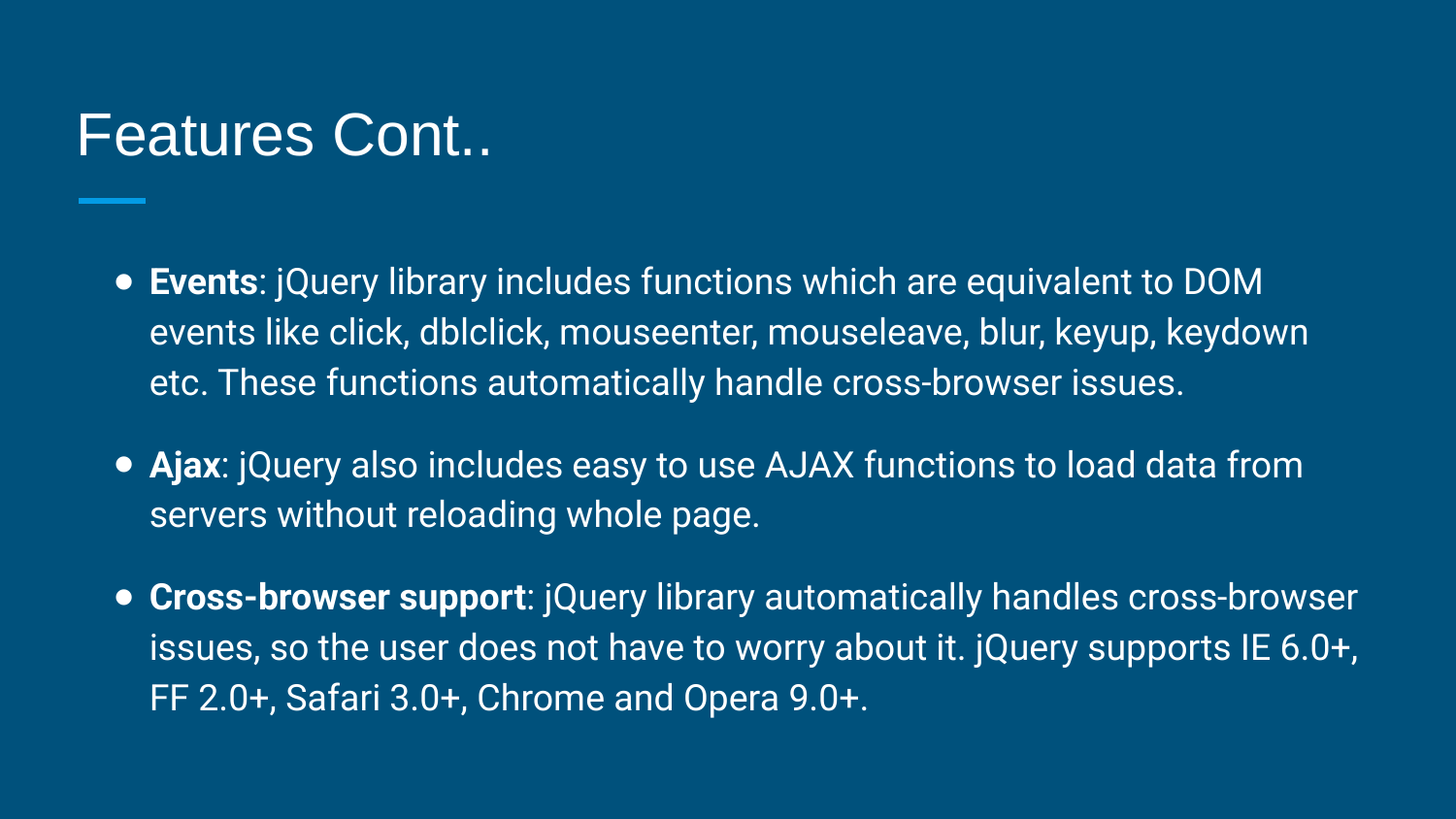

# Features Cont..
Events: jQuery library includes functions which are equivalent to DOM events like click, dblclick, mouseenter, mouseleave, blur, keyup, keydown etc. These functions automatically handle cross-browser issues.
Ajax: jQuery also includes easy to use AJAX functions to load data from servers without reloading whole page.
Cross-browser support: jQuery library automatically handles cross-browser issues, so the user does not have to worry about it. jQuery supports IE 6.0+, FF 2.0+, Safari 3.0+, Chrome and Opera 9.0+.